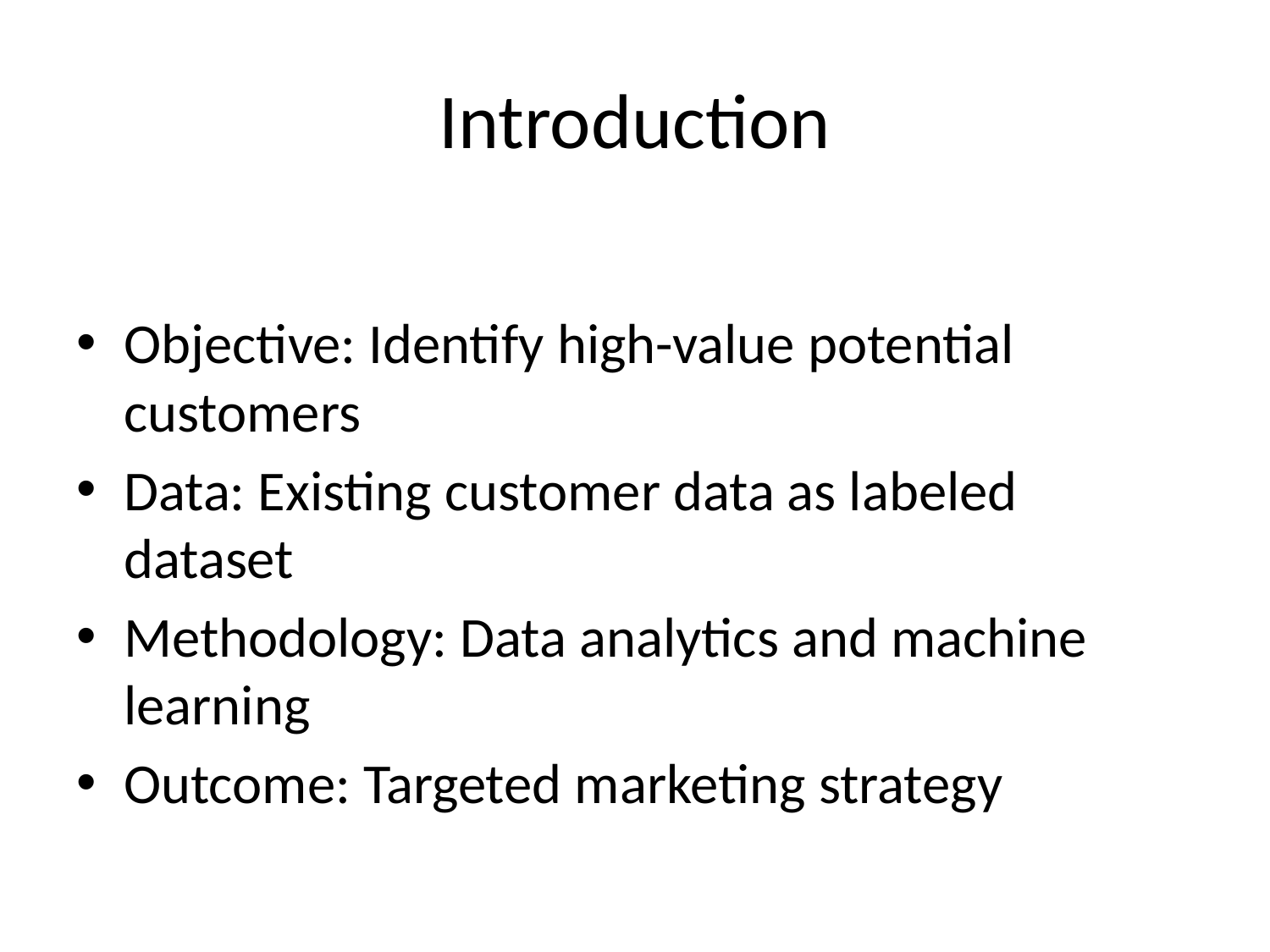

# Introduction

Objective: Identify high-value potential customers
Data: Existing customer data as labeled dataset
Methodology: Data analytics and machine learning
Outcome: Targeted marketing strategy